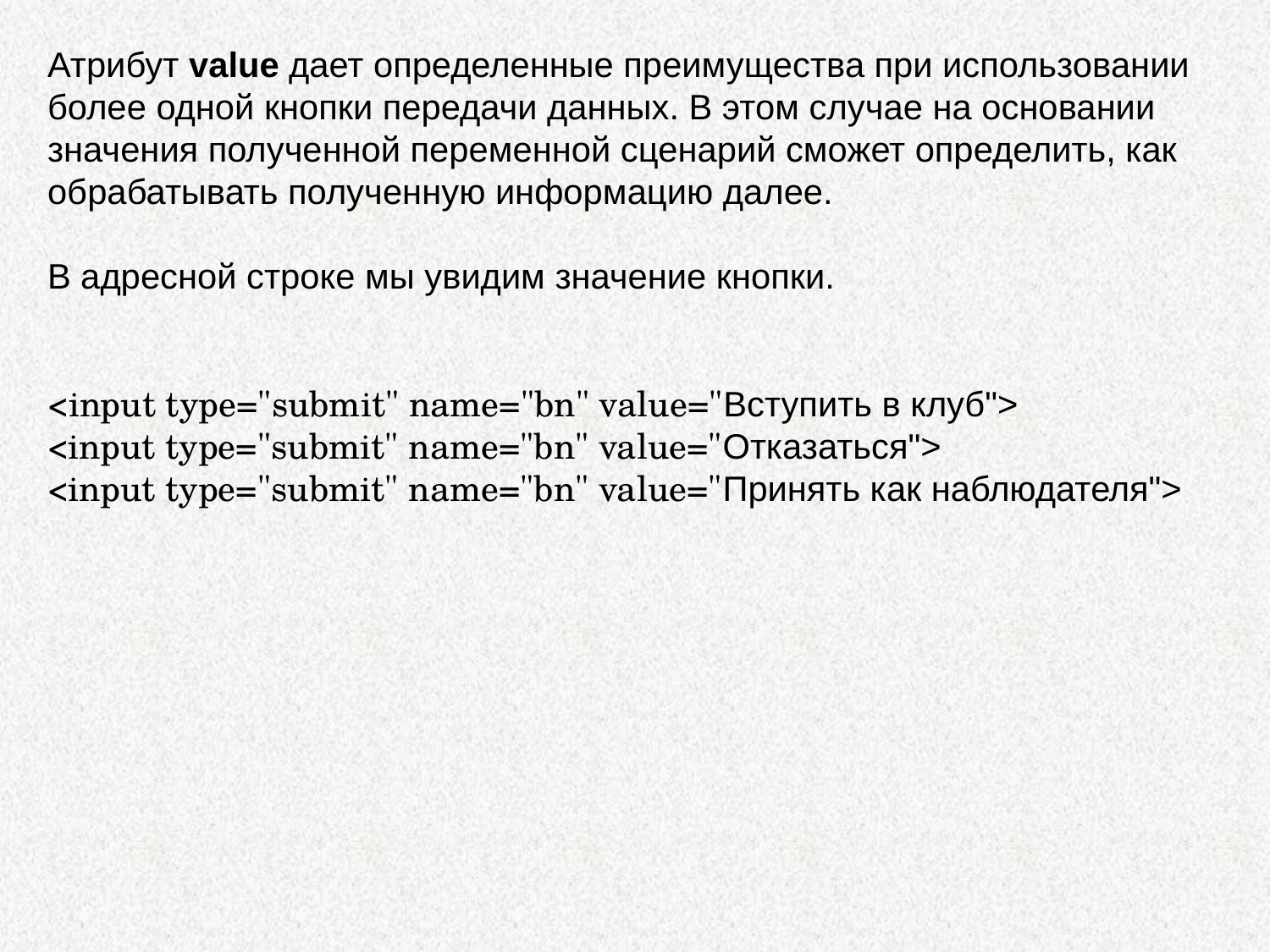

Атрибут value дает определенные преимущества при использовании более одной кнопки передачи данных. В этом случае на основании значения полученной переменной сценарий сможет определить, как обрабатывать полученную информацию далее.

В адресной строке мы увидим значение кнопки.

<input type="submit" name="bn" value="Вступить в клуб">
<input type="submit" name="bn" value="Отказаться">
<input type="submit" name="bn" value="Принять как наблюдателя">